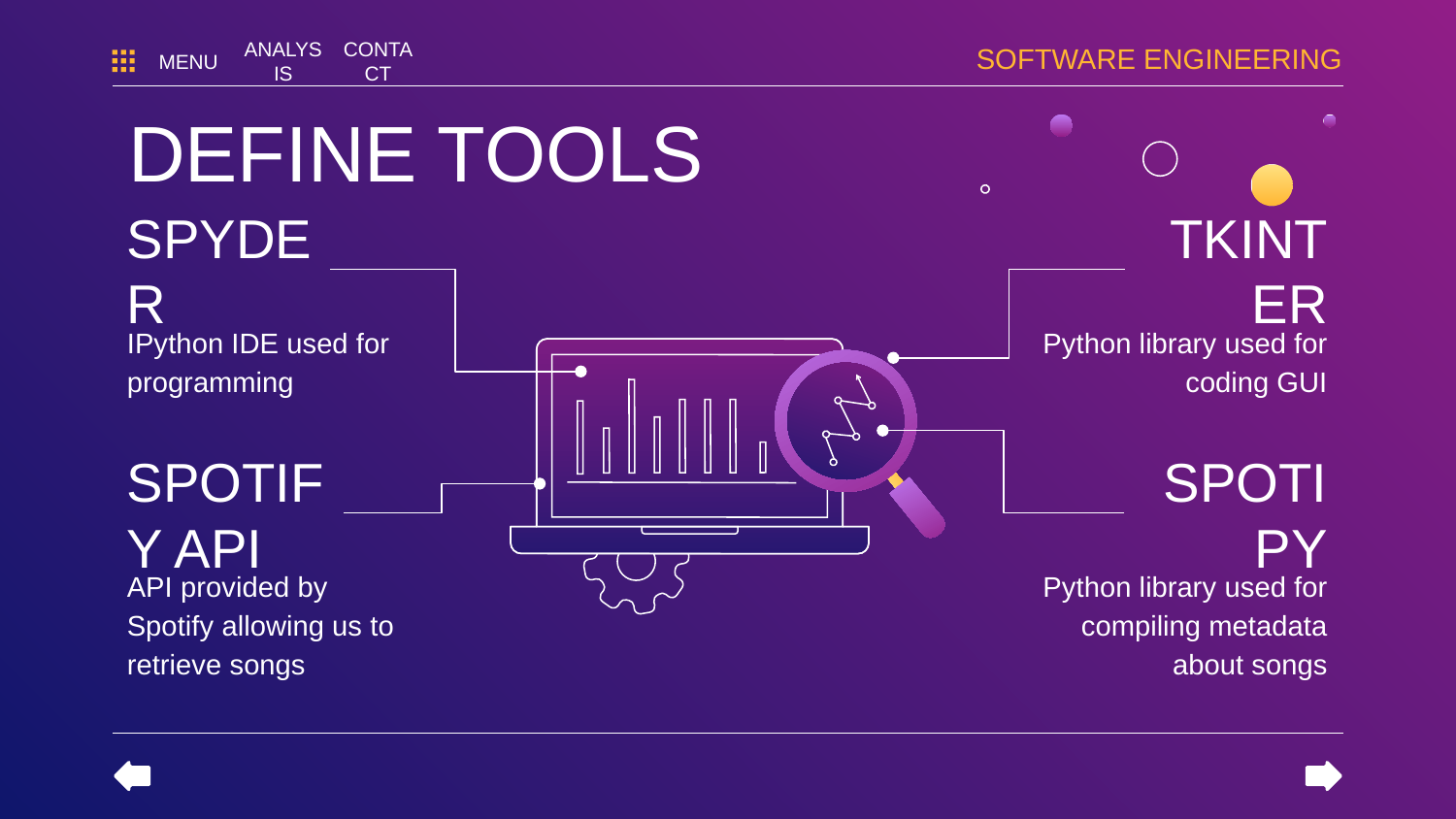

SOFTWARE ENGINEERING
MENU
ANALYSIS
CONTACT

# DEFINE TOOLS

SPYDER
TKINTER
IPython IDE used for programming
Python library used for coding GUI
SPOTIPY
SPOTIFY API

API provided by Spotify allowing us to retrieve songs
Python library used for compiling metadata about songs